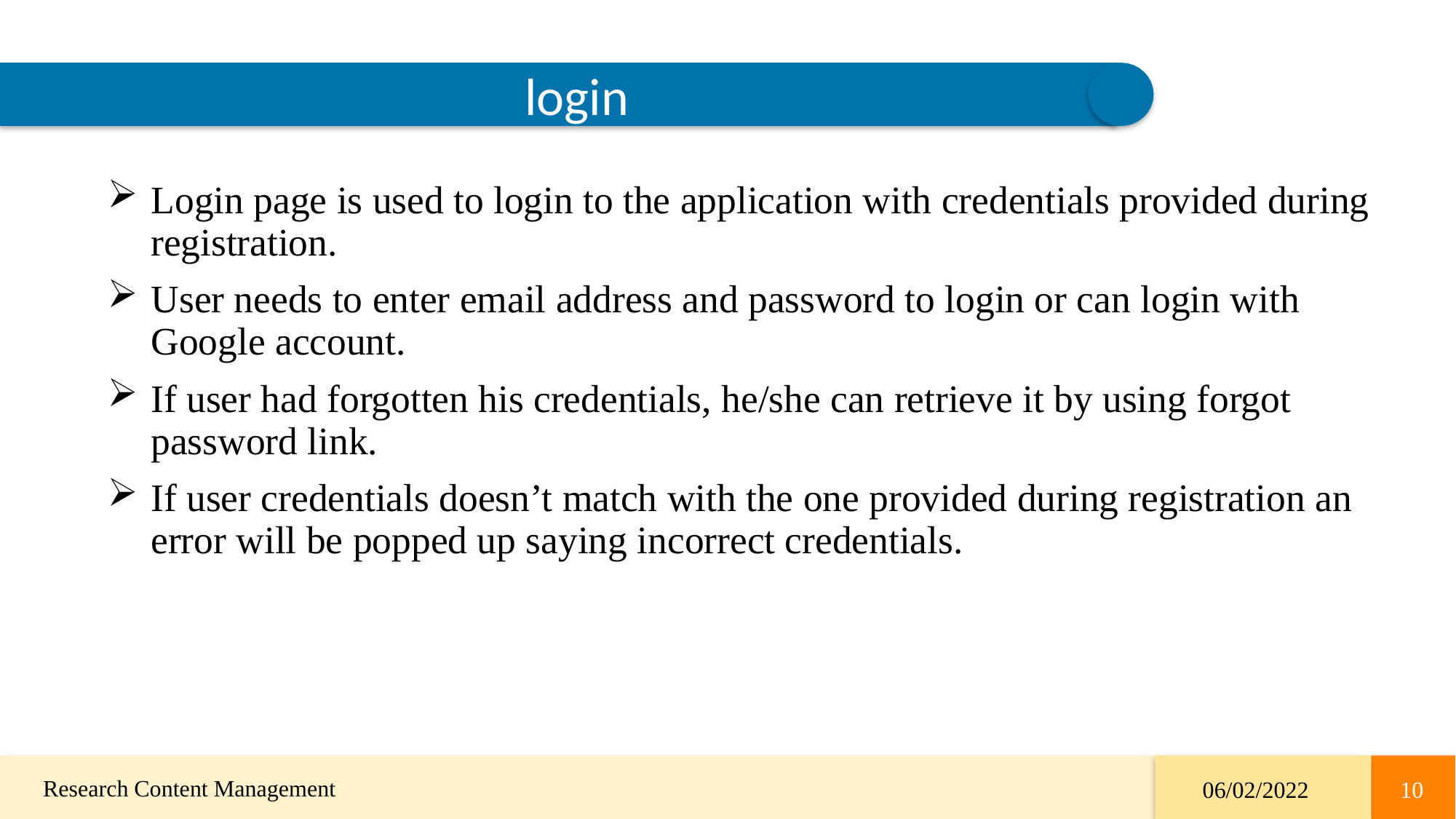

login

Login page is used to login to the application with credentials provided during registration.
User needs to enter email address and password to login or can login with Google account.
If user had forgotten his credentials, he/she can retrieve it by using forgot password link.
If user credentials doesn’t match with the one provided during registration an error will be popped up saying incorrect credentials.

10
 Research Content Management
06/02/2022
10